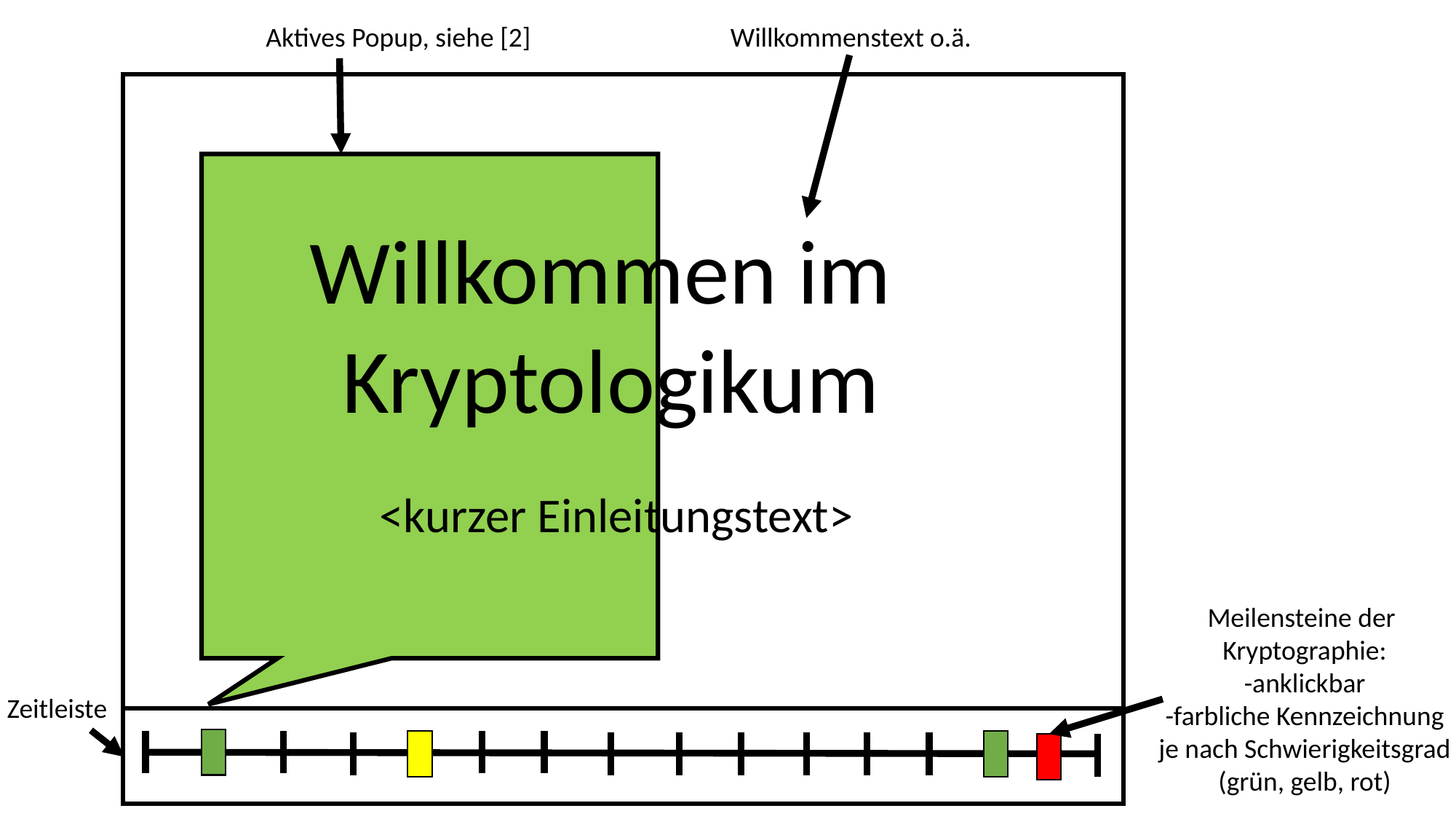

Aktives Popup, siehe [2]
Willkommenstext o.ä.

Willkommen im
Kryptologikum
<kurzer Einleitungstext>
Meilensteine der
Kryptographie:
-anklickbar
-farbliche Kennzeichnung
je nach Schwierigkeitsgrad
(grün, gelb, rot)
Zeitleiste